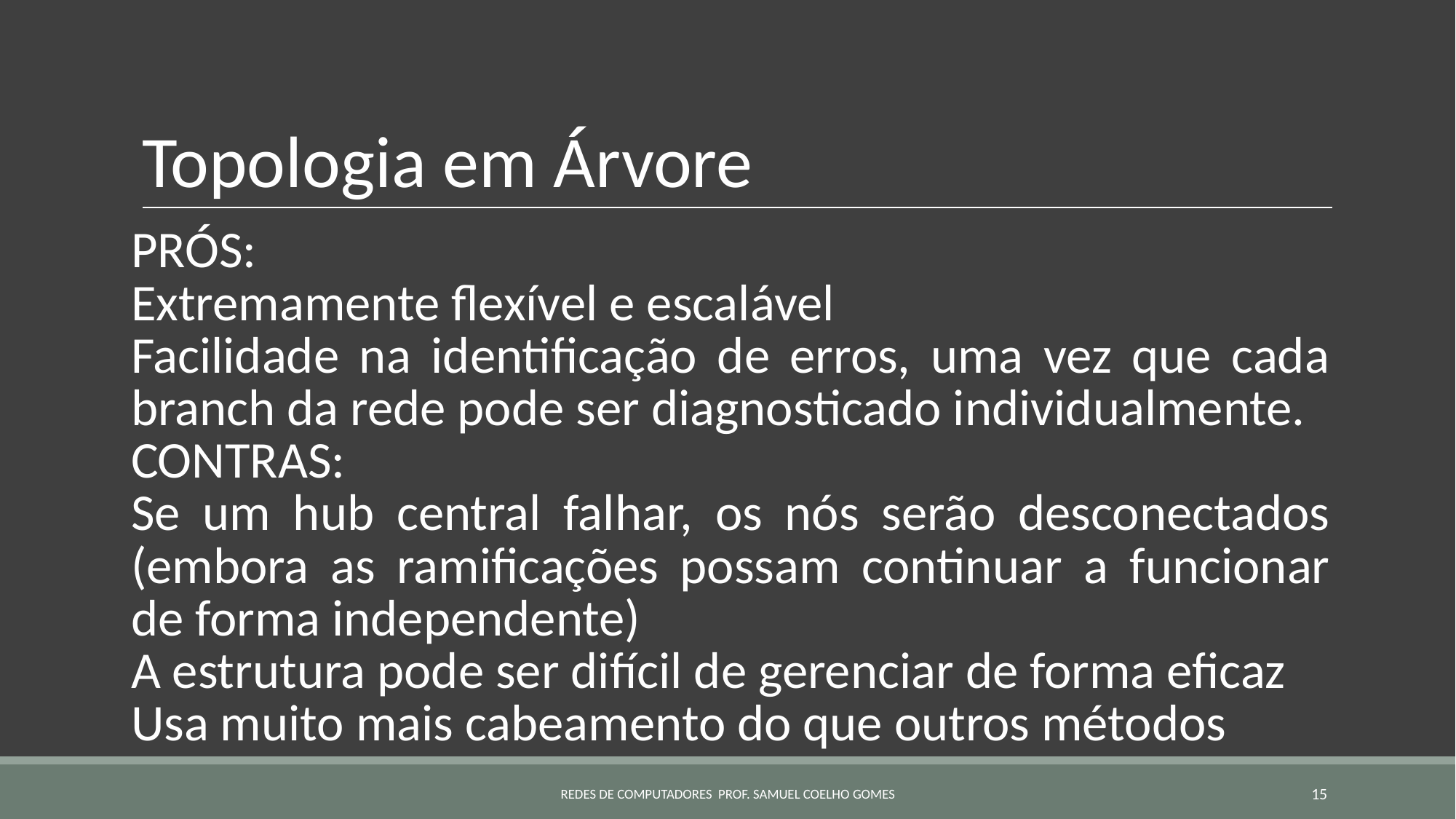

# Topologia em Árvore
PRÓS:
Extremamente flexível e escalável
Facilidade na identificação de erros, uma vez que cada branch da rede pode ser diagnosticado individualmente.
CONTRAS:
Se um hub central falhar, os nós serão desconectados (embora as ramificações possam continuar a funcionar de forma independente)
A estrutura pode ser difícil de gerenciar de forma eficaz
Usa muito mais cabeamento do que outros métodos
REDES DE COMPUTADORES  PROF. SAMUEL COELHO GOMES
15